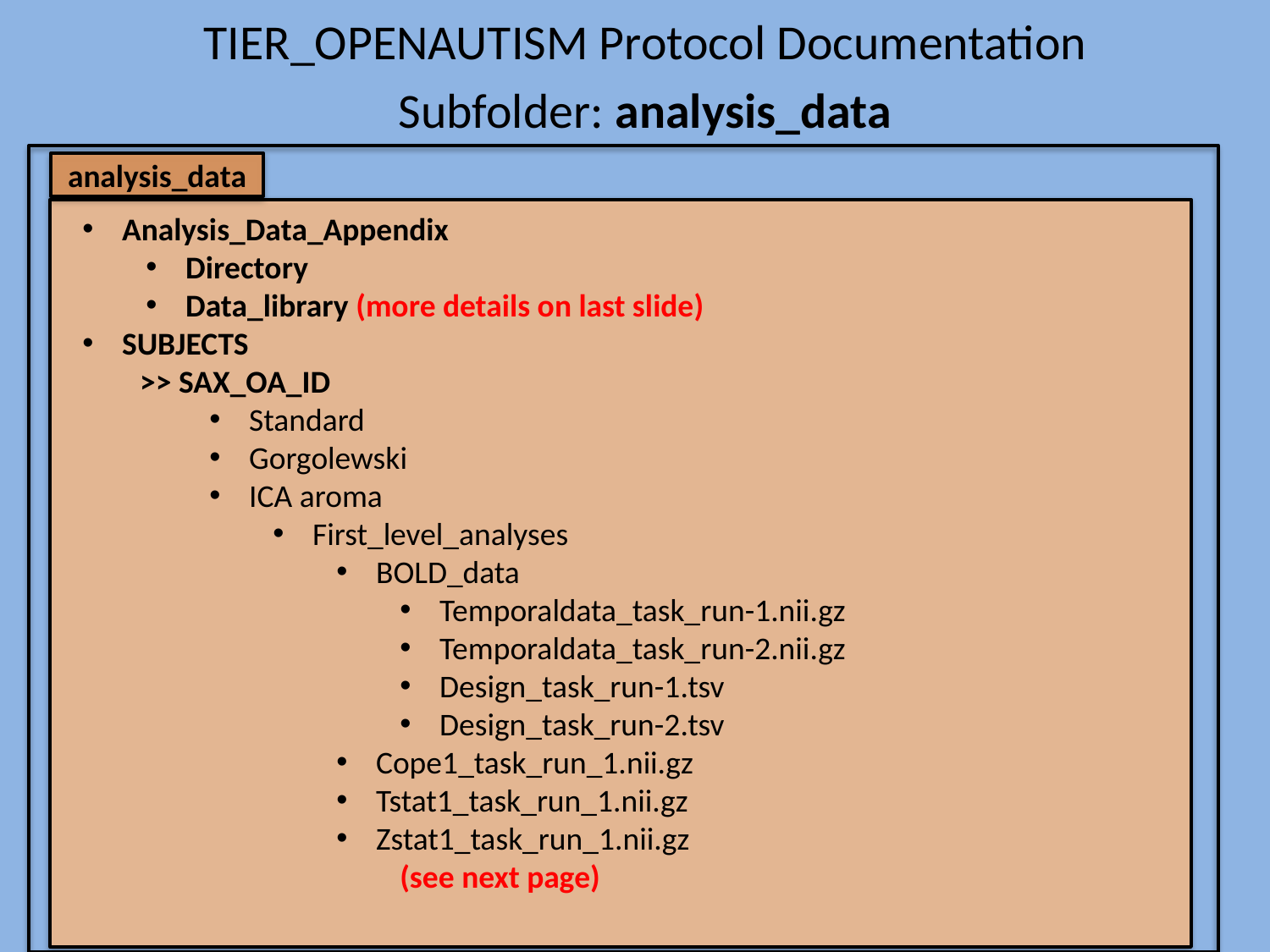

TIER_OPENAUTISM Protocol Documentation
Subfolder: analysis_data

analysis_data

Analysis_Data_Appendix
Directory
Data_library (more details on last slide)
SUBJECTS
        >> SAX_OA_ID
Standard
Gorgolewski
ICA aroma
First_level_analyses
BOLD_data
Temporaldata_task_run-1.nii.gz
Temporaldata_task_run-2.nii.gz
Design_task_run-1.tsv
Design_task_run-2.tsv
Cope1_task_run_1.nii.gz
Tstat1_task_run_1.nii.gz
Zstat1_task_run_1.nii.gz
	(see next page)